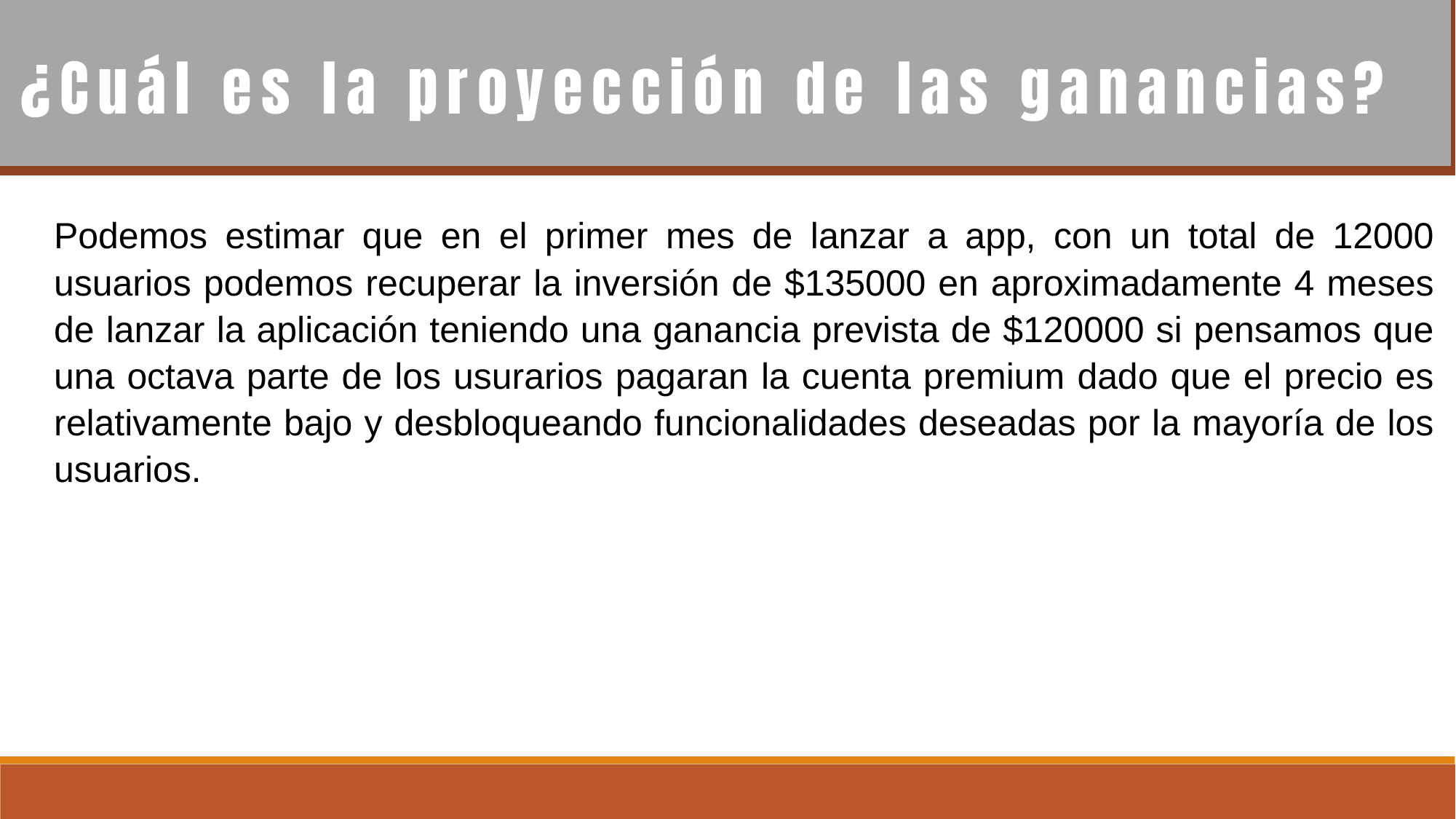

¿Cuál es la proyección de las ganancias?
Podemos estimar que en el primer mes de lanzar a app, con un total de 12000 usuarios podemos recuperar la inversión de $135000 en aproximadamente 4 meses de lanzar la aplicación teniendo una ganancia prevista de $120000 si pensamos que una octava parte de los usurarios pagaran la cuenta premium dado que el precio es relativamente bajo y desbloqueando funcionalidades deseadas por la mayoría de los usuarios.